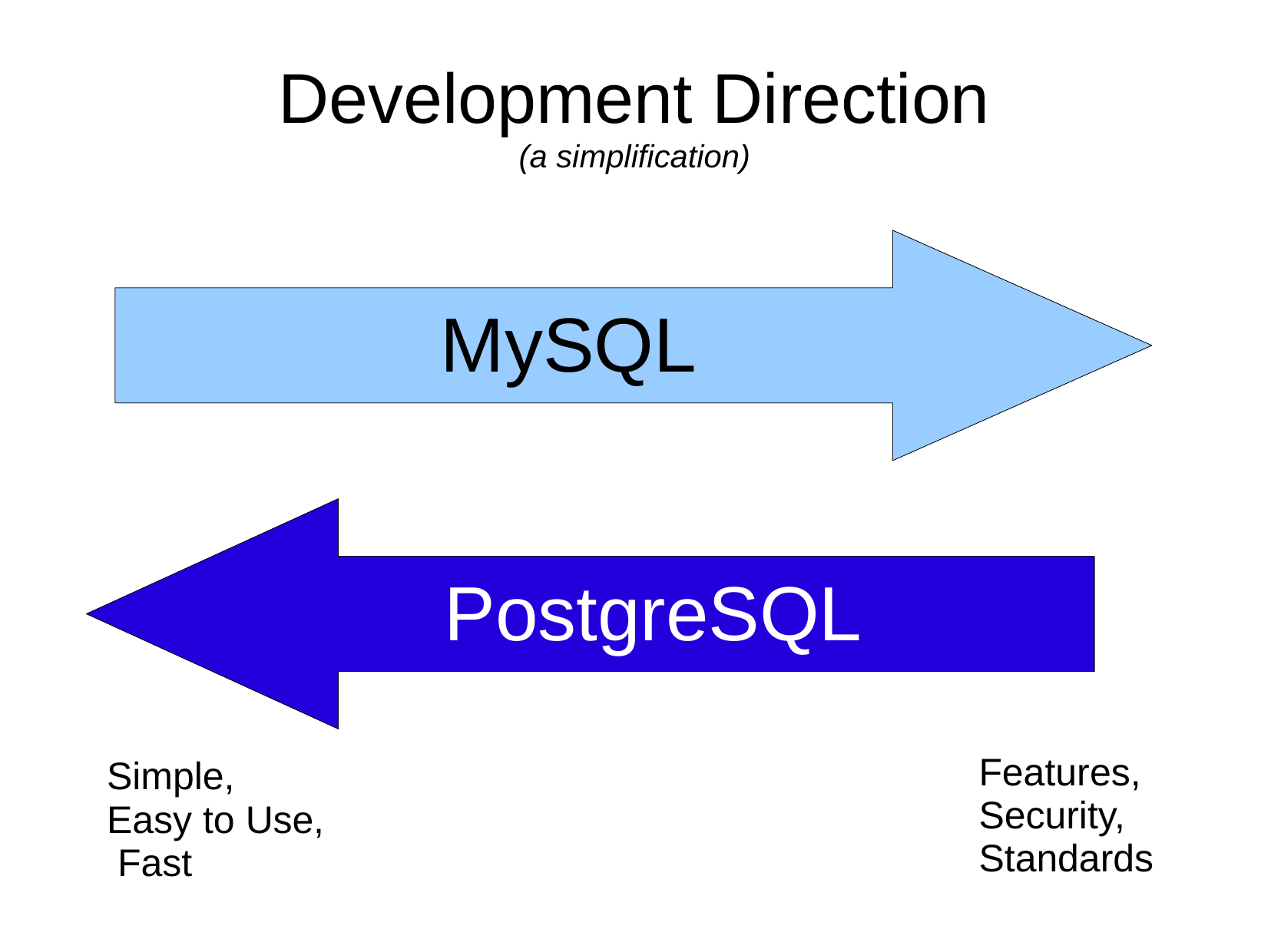

# Development Direction
(a simplification)

MySQL

PostgreSQL
Features,  Security,  Standards
Simple,  Easy to Use,  Fast